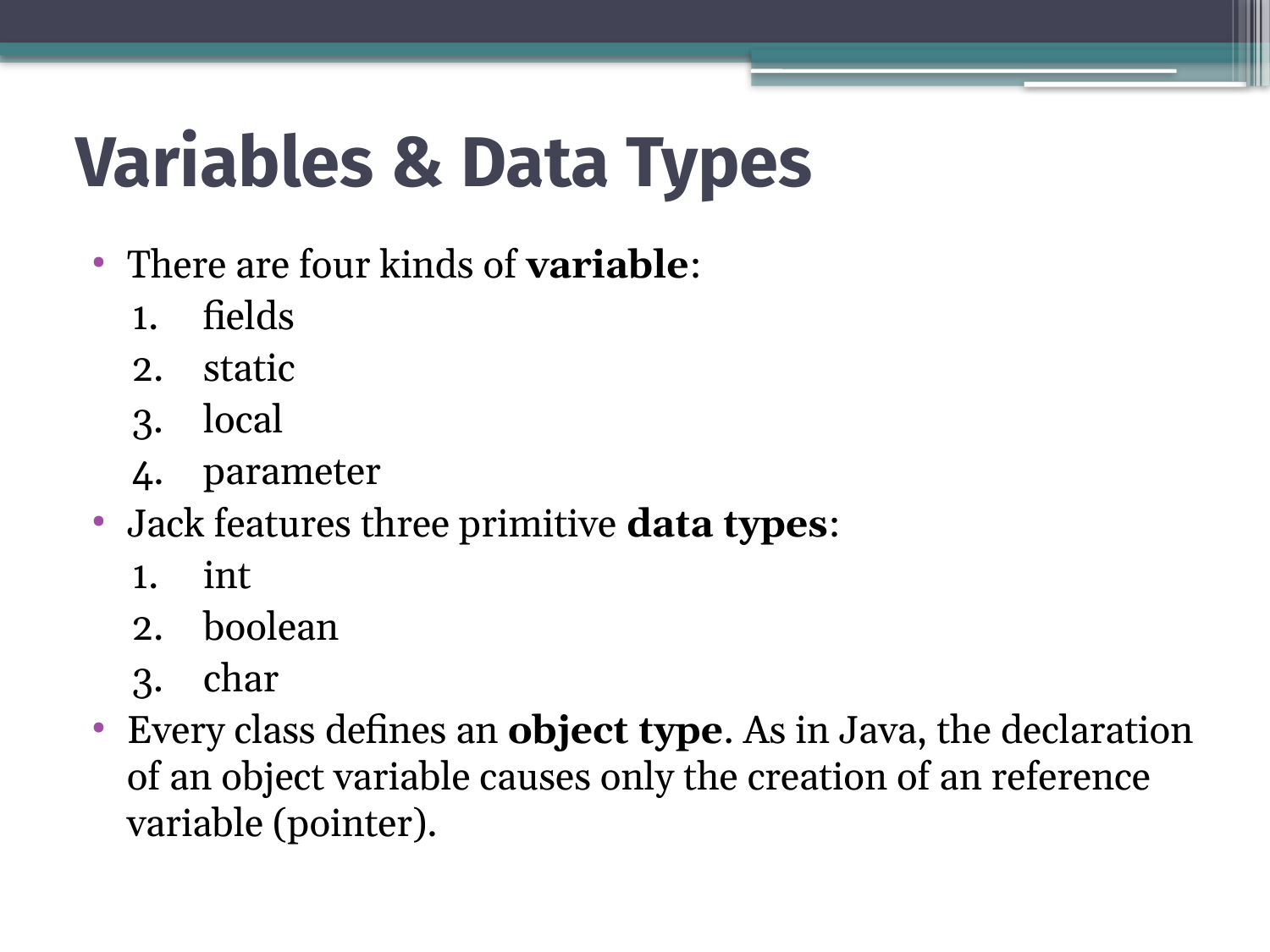

# Variables & Data Types
There are four kinds of variable:
fields
static
local
parameter
Jack features three primitive data types:
int
boolean
char
Every class defines an object type. As in Java, the declaration of an object variable causes only the creation of an reference variable (pointer).